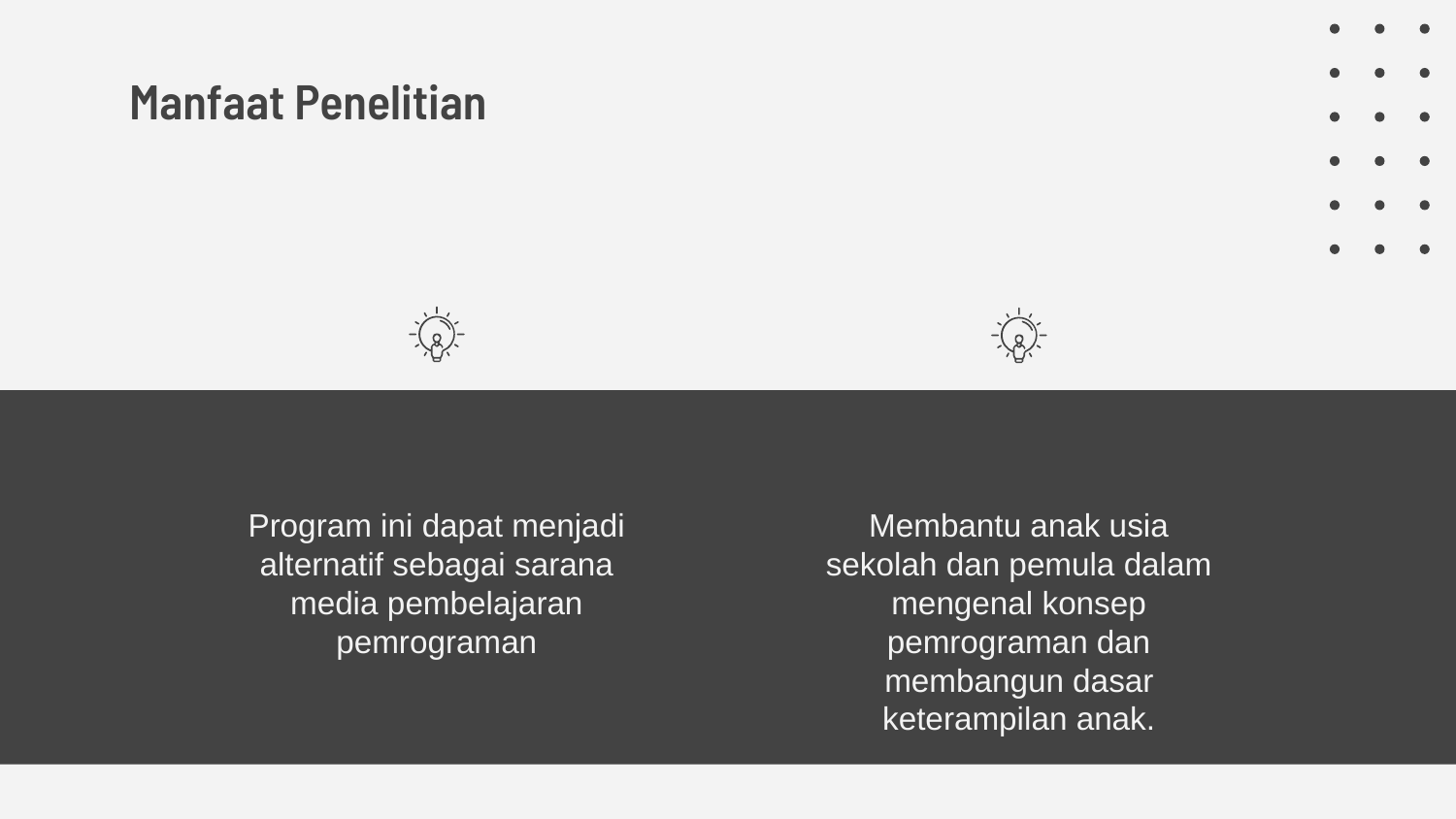

# Manfaat Penelitian

Membantu anak usia sekolah dan pemula dalam mengenal konsep pemrograman dan membangun dasar keterampilan anak.
Program ini dapat menjadi alternatif sebagai sarana media pembelajaran pemrograman